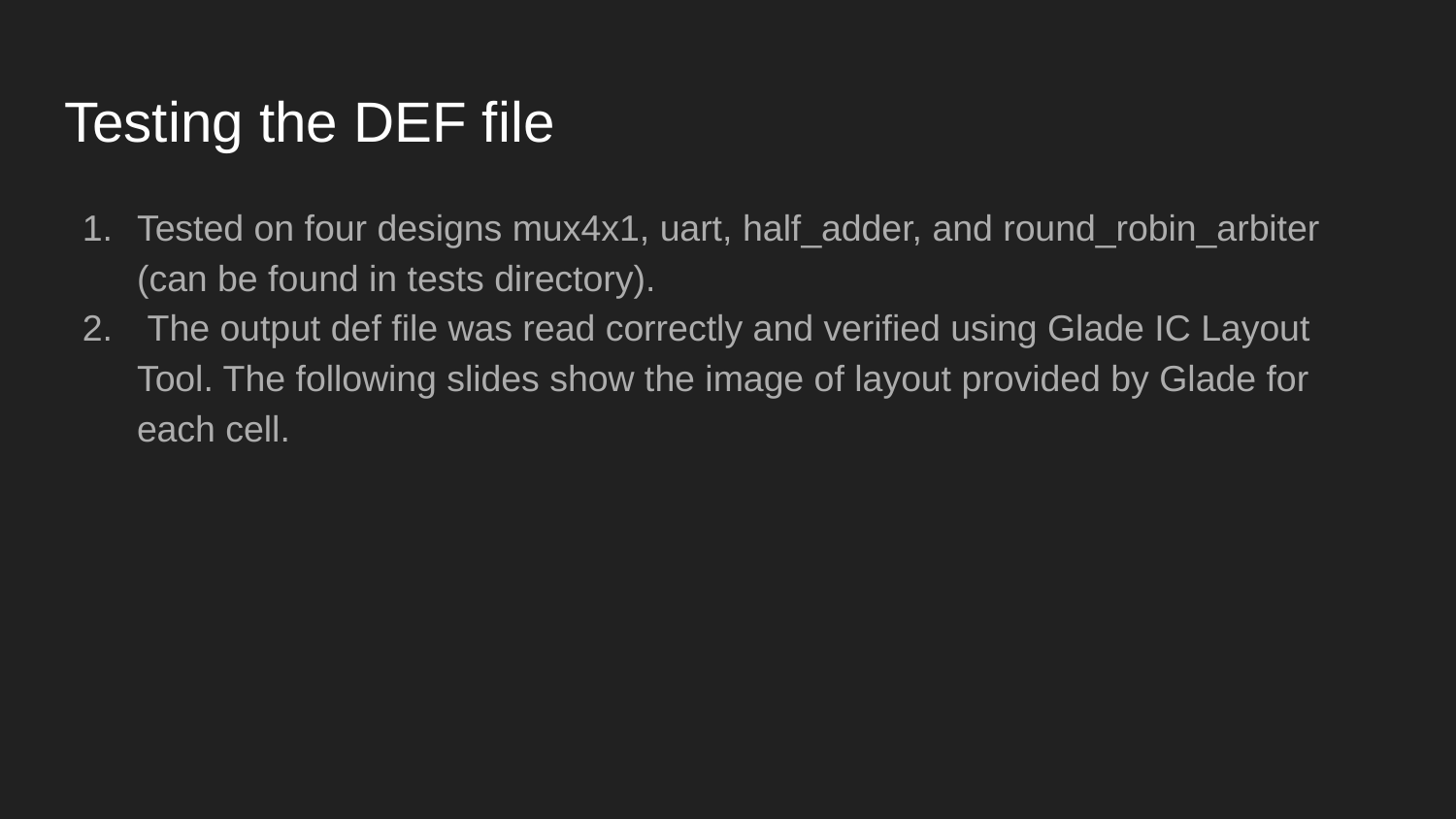

# Testing the DEF file
Tested on four designs mux4x1, uart, half_adder, and round_robin_arbiter (can be found in tests directory).
 The output def file was read correctly and verified using Glade IC Layout Tool. The following slides show the image of layout provided by Glade for each cell.